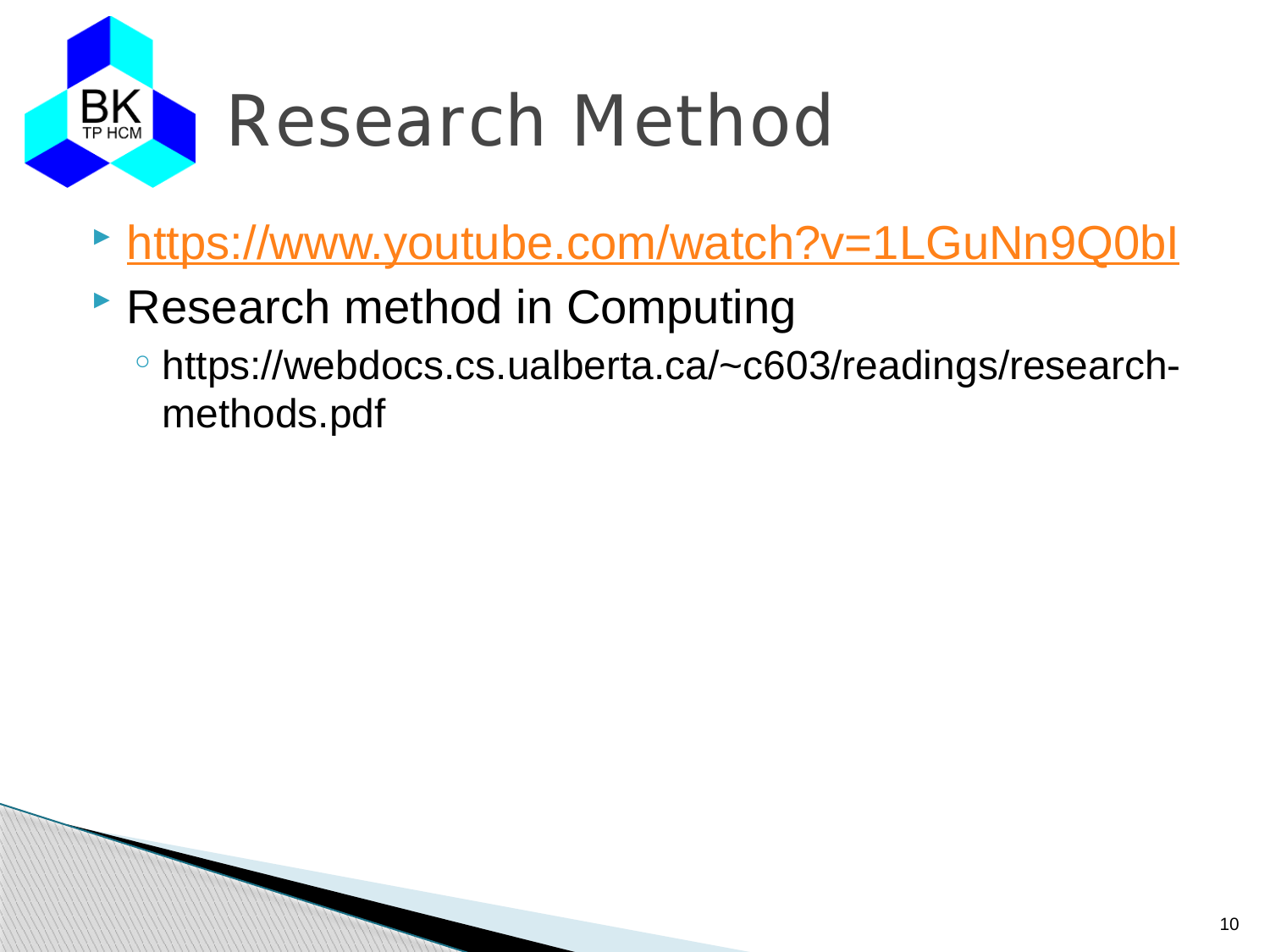

# Research Method
https://www.youtube.com/watch?v=1LGuNn9Q0bI
Research method in Computing
https://webdocs.cs.ualberta.ca/~c603/readings/research-methods.pdf

10